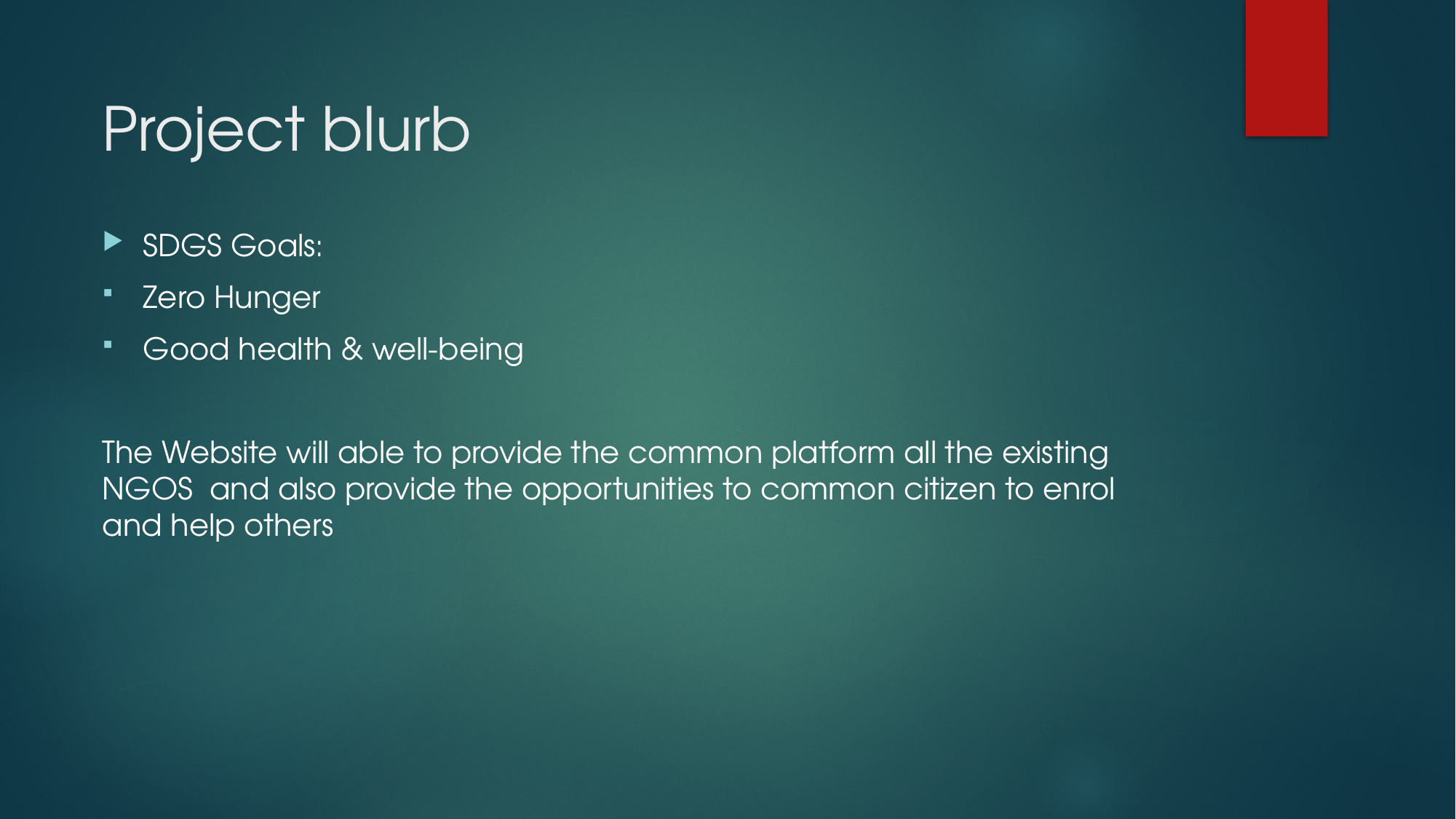

# Project blurb
SDGS Goals:
Zero Hunger
Good health & well-being

The Website will able to provide the common platform all the existing NGOS  and also provide the opportunities to common citizen to enrol and help others